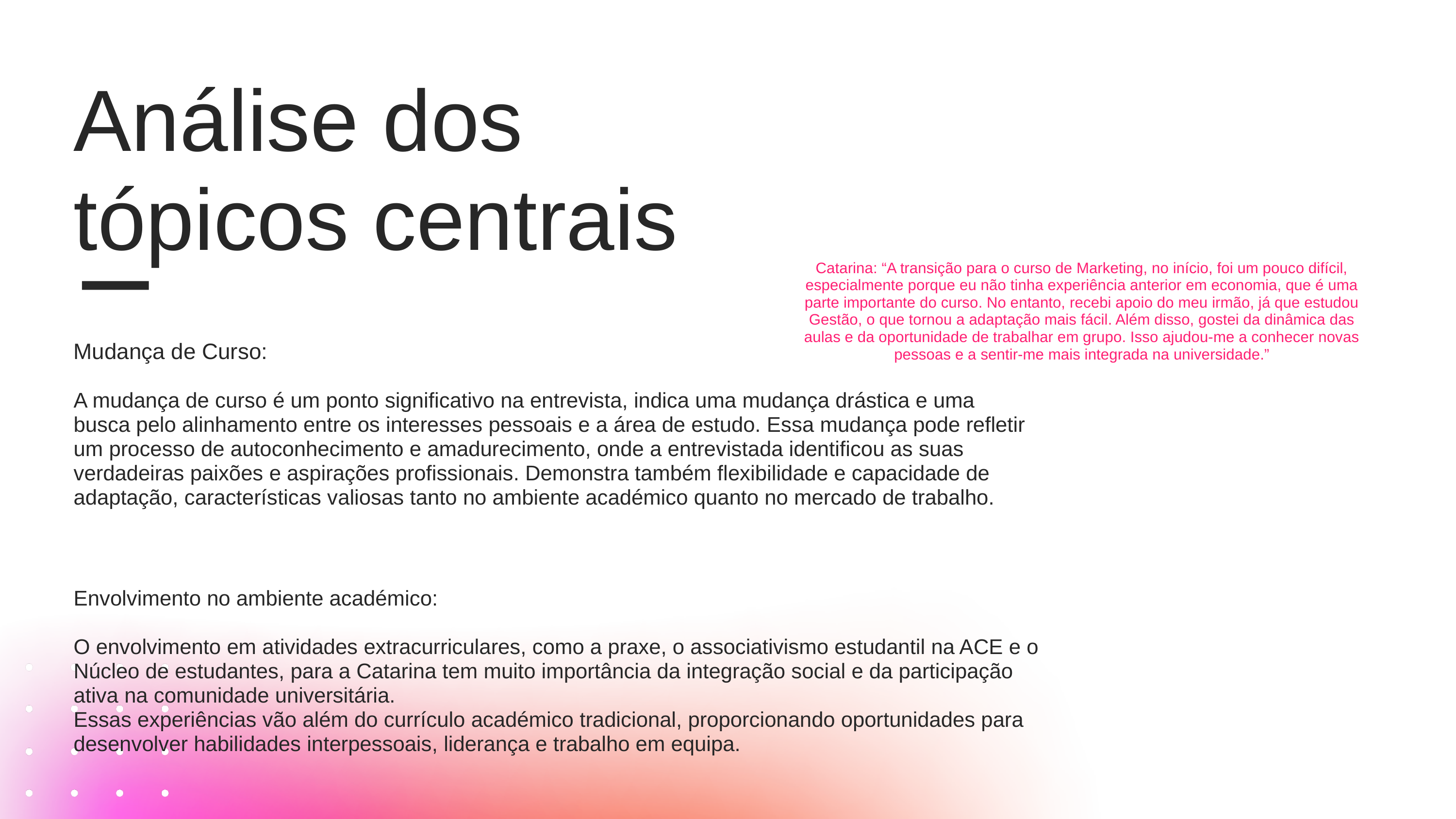

Análise dos tópicos centrais
Catarina: “A transição para o curso de Marketing, no início, foi um pouco difícil, especialmente porque eu não tinha experiência anterior em economia, que é uma parte importante do curso. No entanto, recebi apoio do meu irmão, já que estudou Gestão, o que tornou a adaptação mais fácil. Além disso, gostei da dinâmica das aulas e da oportunidade de trabalhar em grupo. Isso ajudou-me a conhecer novas pessoas e a sentir-me mais integrada na universidade.”

Mudança de Curso:

A mudança de curso é um ponto significativo na entrevista, indica uma mudança drástica e uma busca pelo alinhamento entre os interesses pessoais e a área de estudo. Essa mudança pode refletir um processo de autoconhecimento e amadurecimento, onde a entrevistada identificou as suas verdadeiras paixões e aspirações profissionais. Demonstra também flexibilidade e capacidade de adaptação, características valiosas tanto no ambiente académico quanto no mercado de trabalho.
Envolvimento no ambiente académico:

O envolvimento em atividades extracurriculares, como a praxe, o associativismo estudantil na ACE e o Núcleo de estudantes, para a Catarina tem muito importância da integração social e da participação ativa na comunidade universitária.
Essas experiências vão além do currículo académico tradicional, proporcionando oportunidades para desenvolver habilidades interpessoais, liderança e trabalho em equipa.